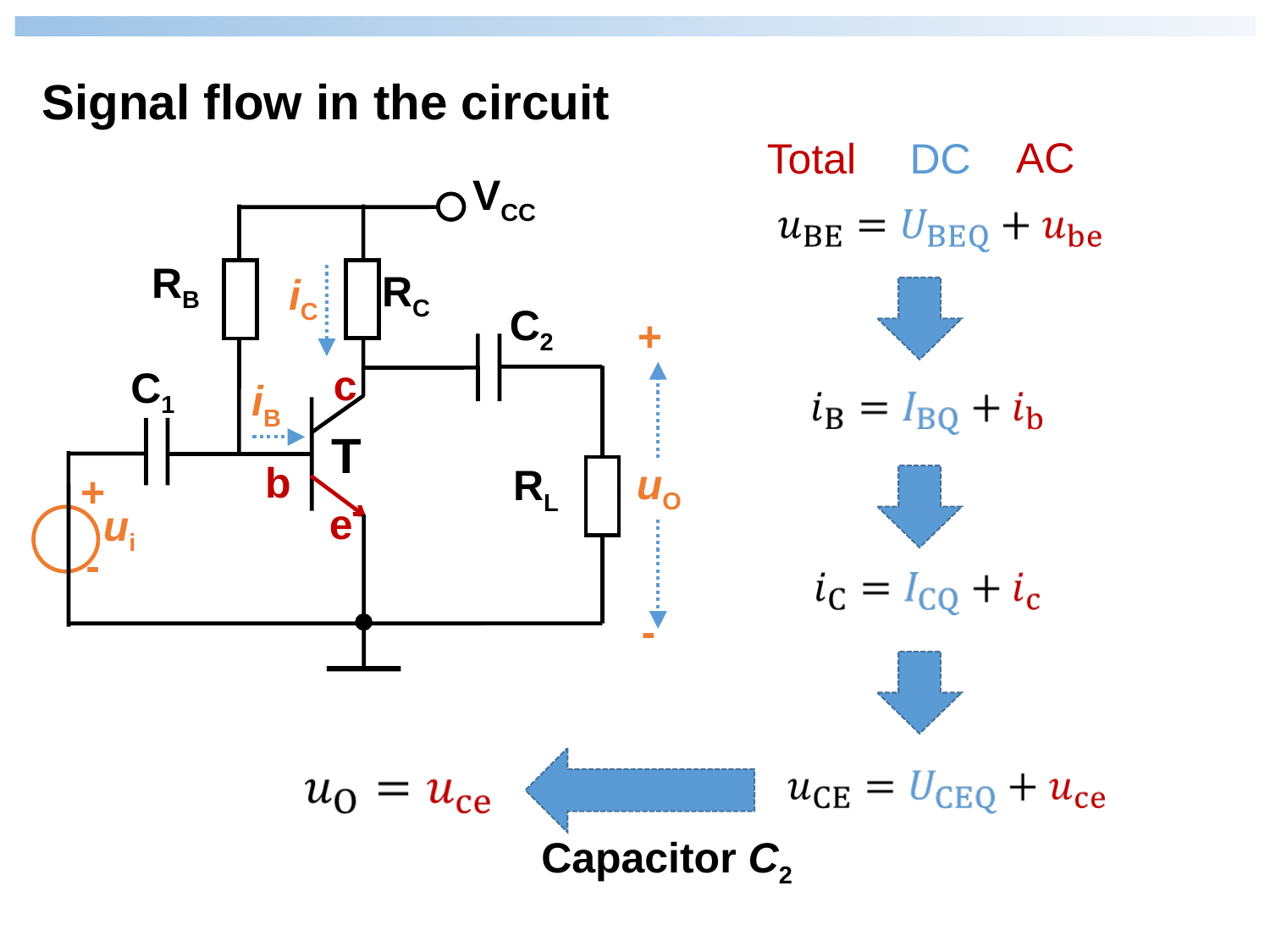

Signal flow in the circuit
AC
Total
DC
VCC

RB
RC

uO
+
ui

-
+
-

RL

C2

C1

T

c
b
e

iC

iB

Capacitor C2